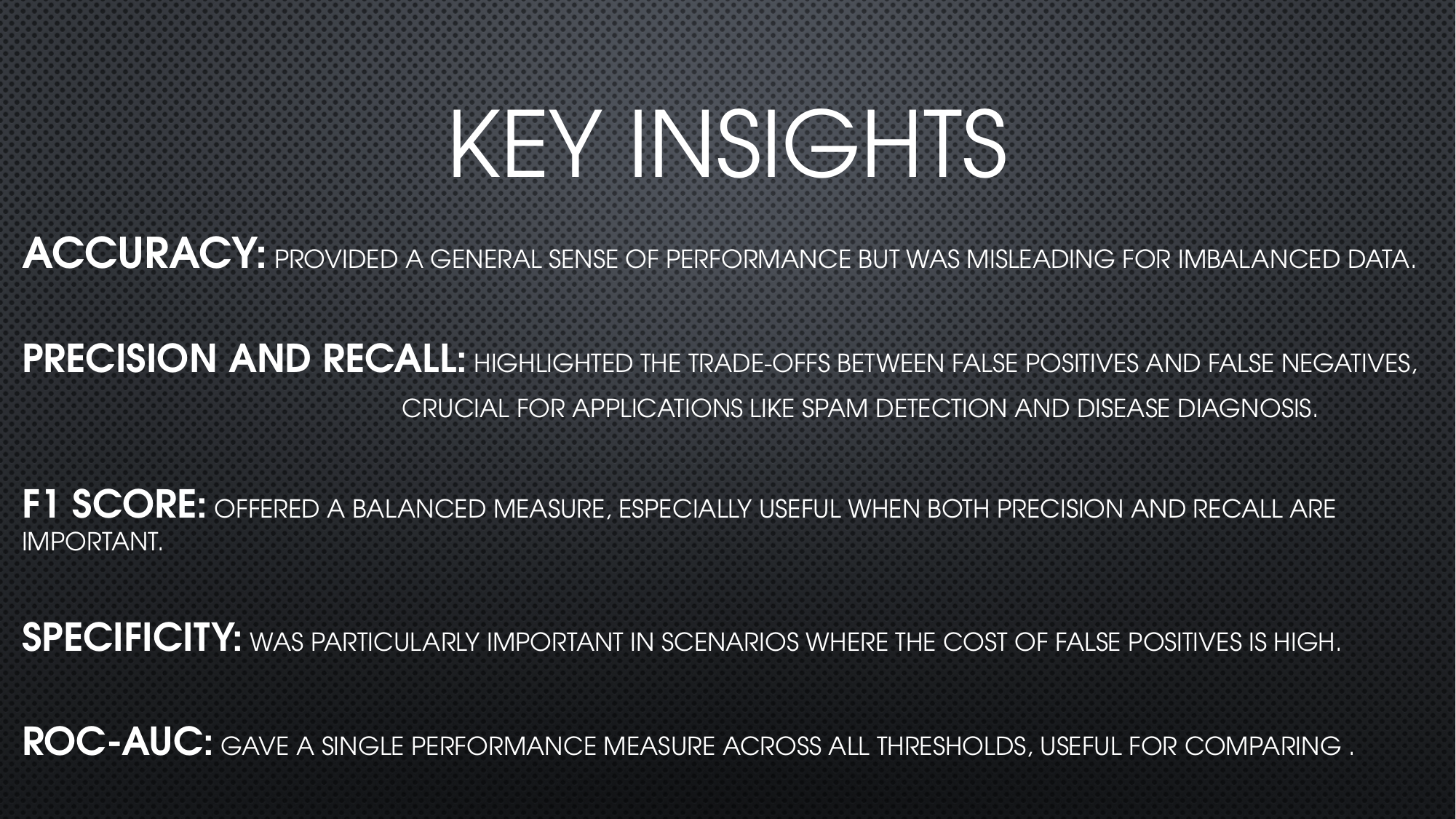

# Key Insights
Accuracy: Provided a general sense of performance but was misleading for imbalanced data.

Precision and Recall: Highlighted the trade-offs between false positives and false negatives,
                                                       crucial for applications like spam detection and disease diagnosis.

F1 Score: Offered a balanced measure, especially useful when both precision and recall are important.

Specificity: Was particularly important in scenarios where the cost of false positives is high.

ROC-AUC: Gave a single performance measure across all thresholds, useful for comparing .